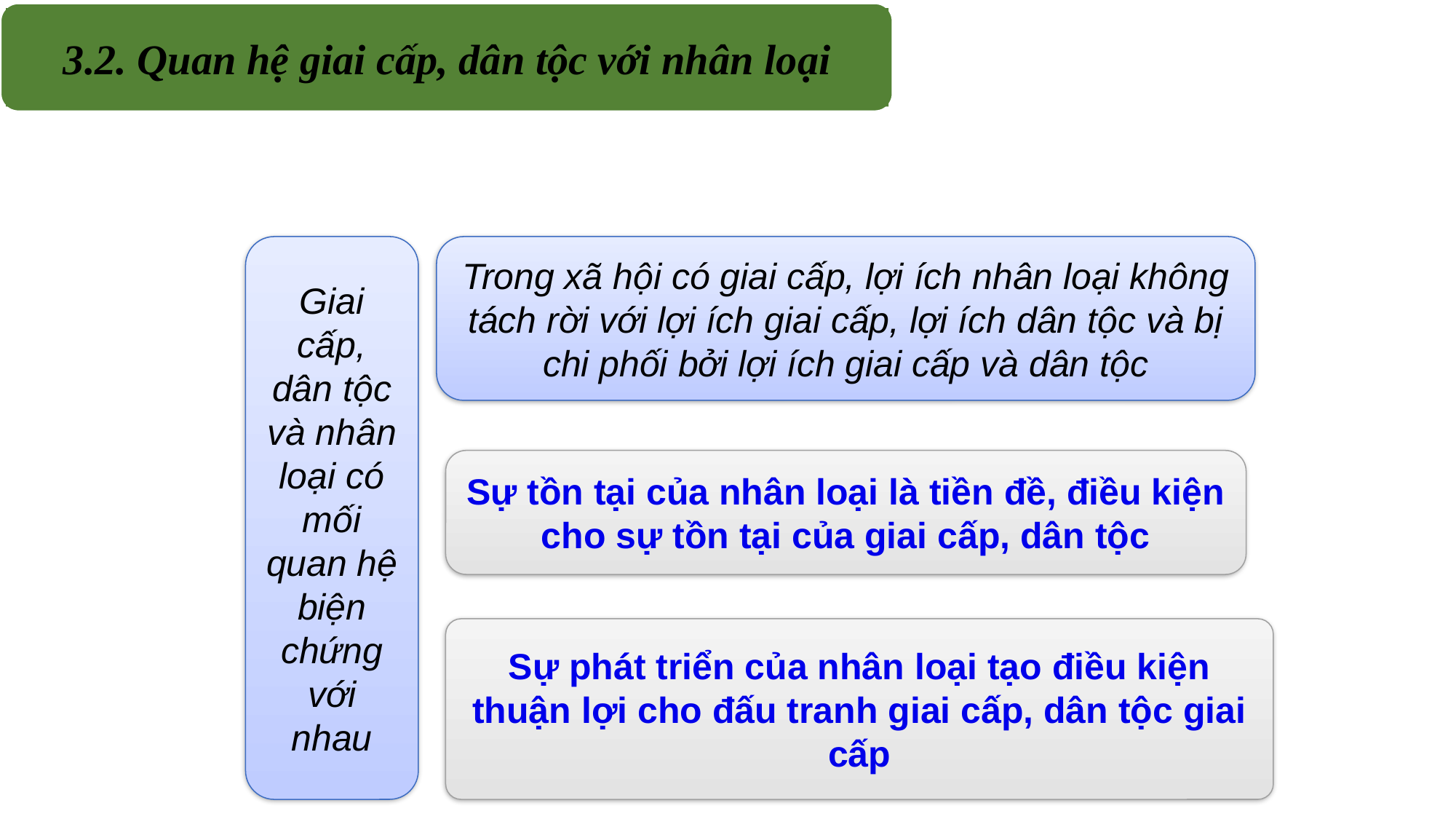

3.2. Quan hệ giai cấp, dân tộc với nhân loại
Giai cấp, dân tộc và nhân loại có mối quan hệ biện chứng với nhau
Trong xã hội có giai cấp, lợi ích nhân loại không tách rời với lợi ích giai cấp, lợi ích dân tộc và bị chi phối bởi lợi ích giai cấp và dân tộc
Sự tồn tại của nhân loại là tiền đề, điều kiện cho sự tồn tại của giai cấp, dân tộc
Sự phát triển của nhân loại tạo điều kiện thuận lợi cho đấu tranh giai cấp, dân tộc giai cấp
4